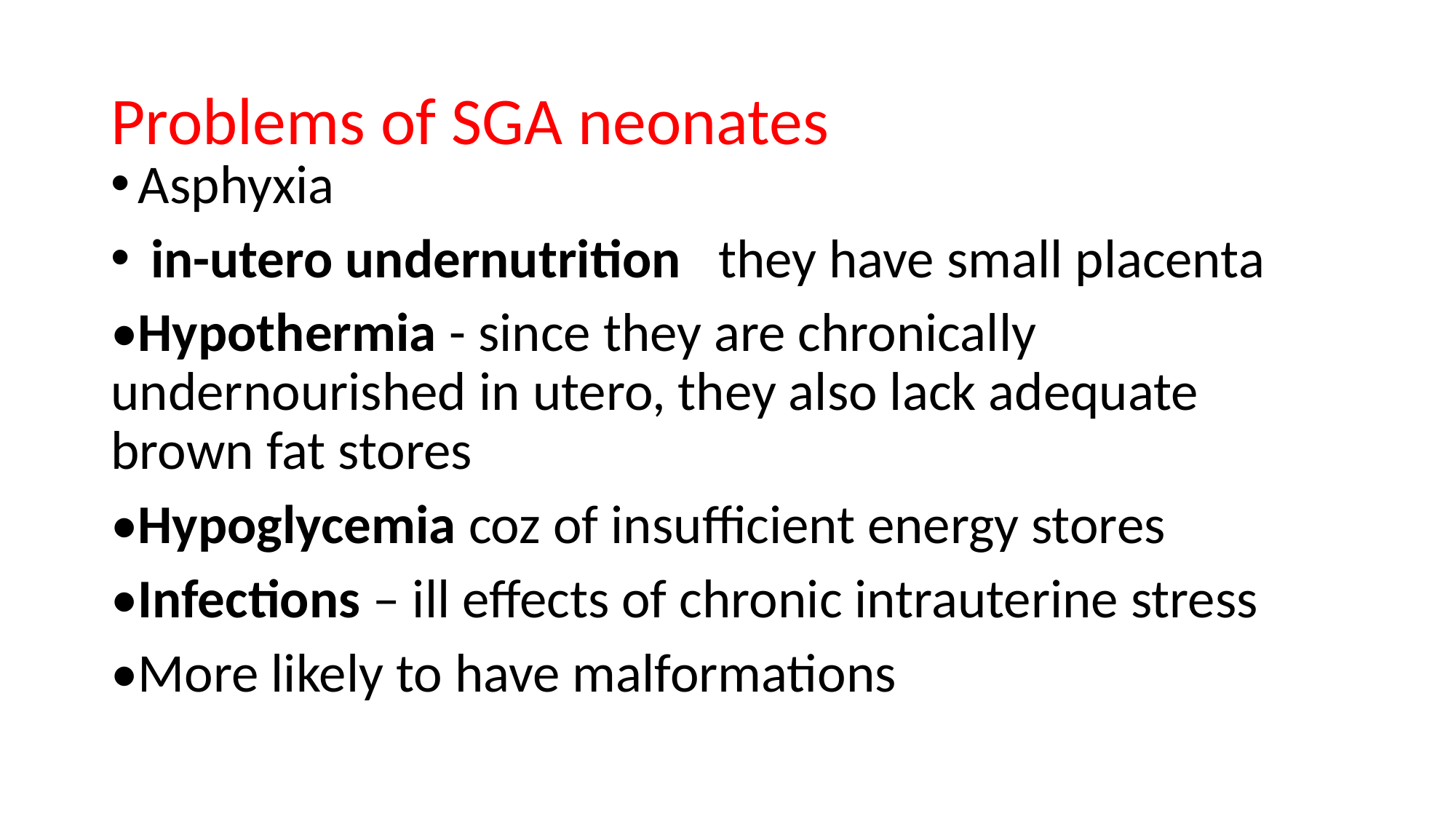

# Problems of SGA neonates
Asphyxia
 in-utero undernutrition   they have small placenta
•Hypothermia - since they are chronically undernourished in utero, they also lack adequate brown fat stores
•Hypoglycemia coz of insufficient energy stores
•Infections – ill effects of chronic intrauterine stress
•More likely to have malformations